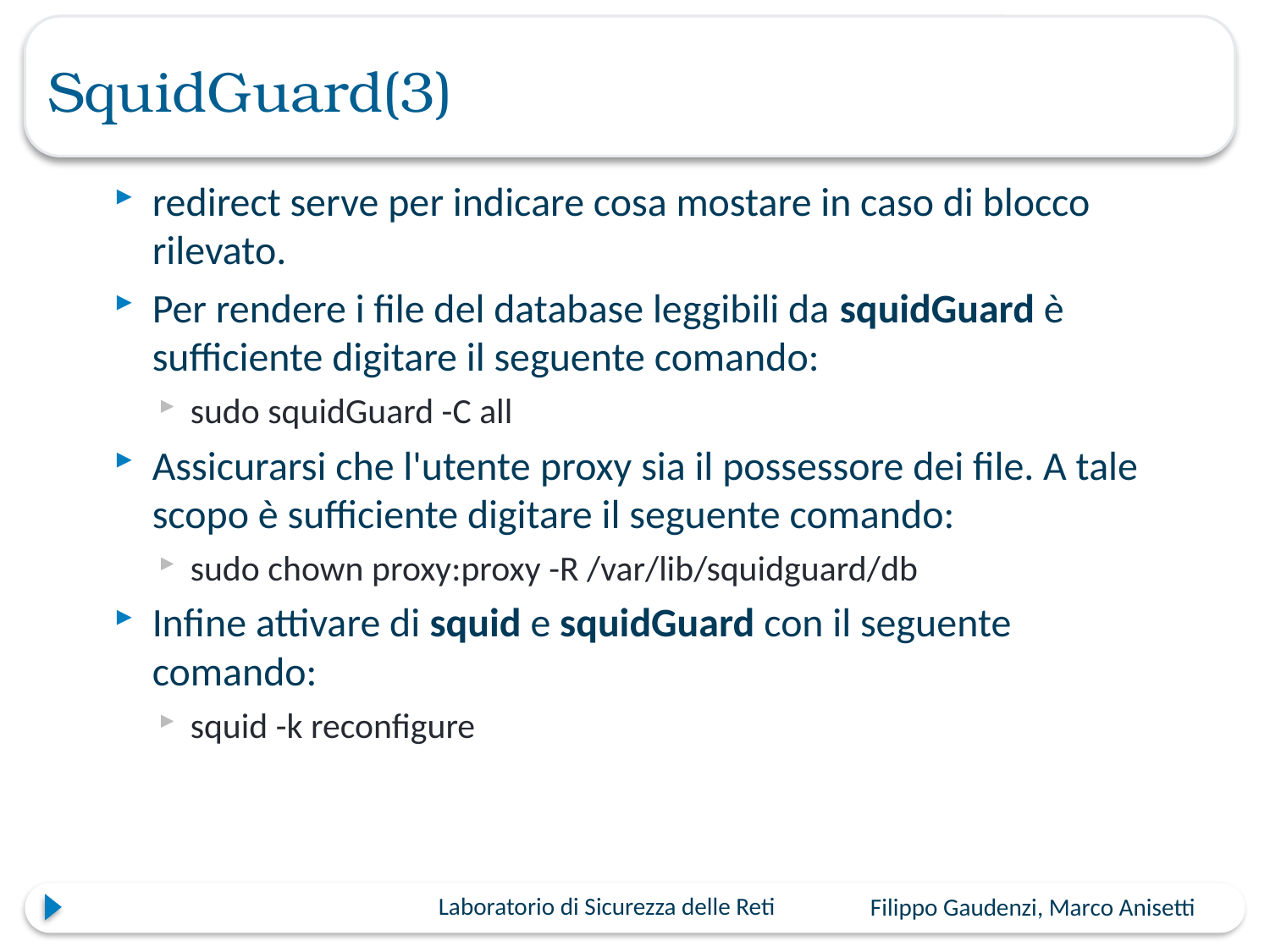

# SquidGuard(3)
redirect serve per indicare cosa mostare in caso di blocco rilevato.
Per rendere i file del database leggibili da squidGuard è sufficiente digitare il seguente comando:
sudo squidGuard -C all
Assicurarsi che l'utente proxy sia il possessore dei file. A tale scopo è sufficiente digitare il seguente comando:
sudo chown proxy:proxy -R /var/lib/squidguard/db
Infine attivare di squid e squidGuard con il seguente comando:
squid -k reconfigure